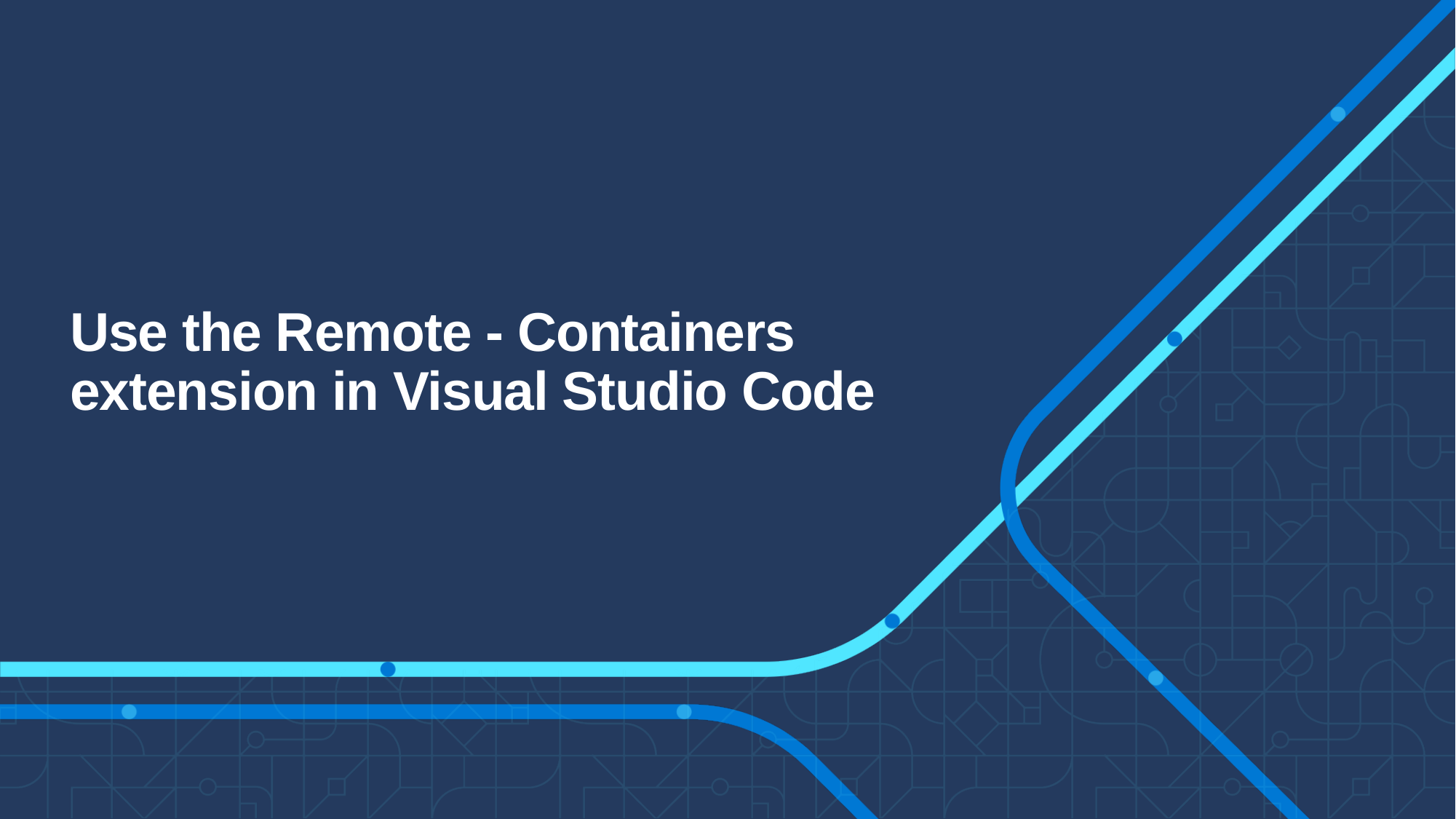

# Use the Remote - Containers extension in Visual Studio Code